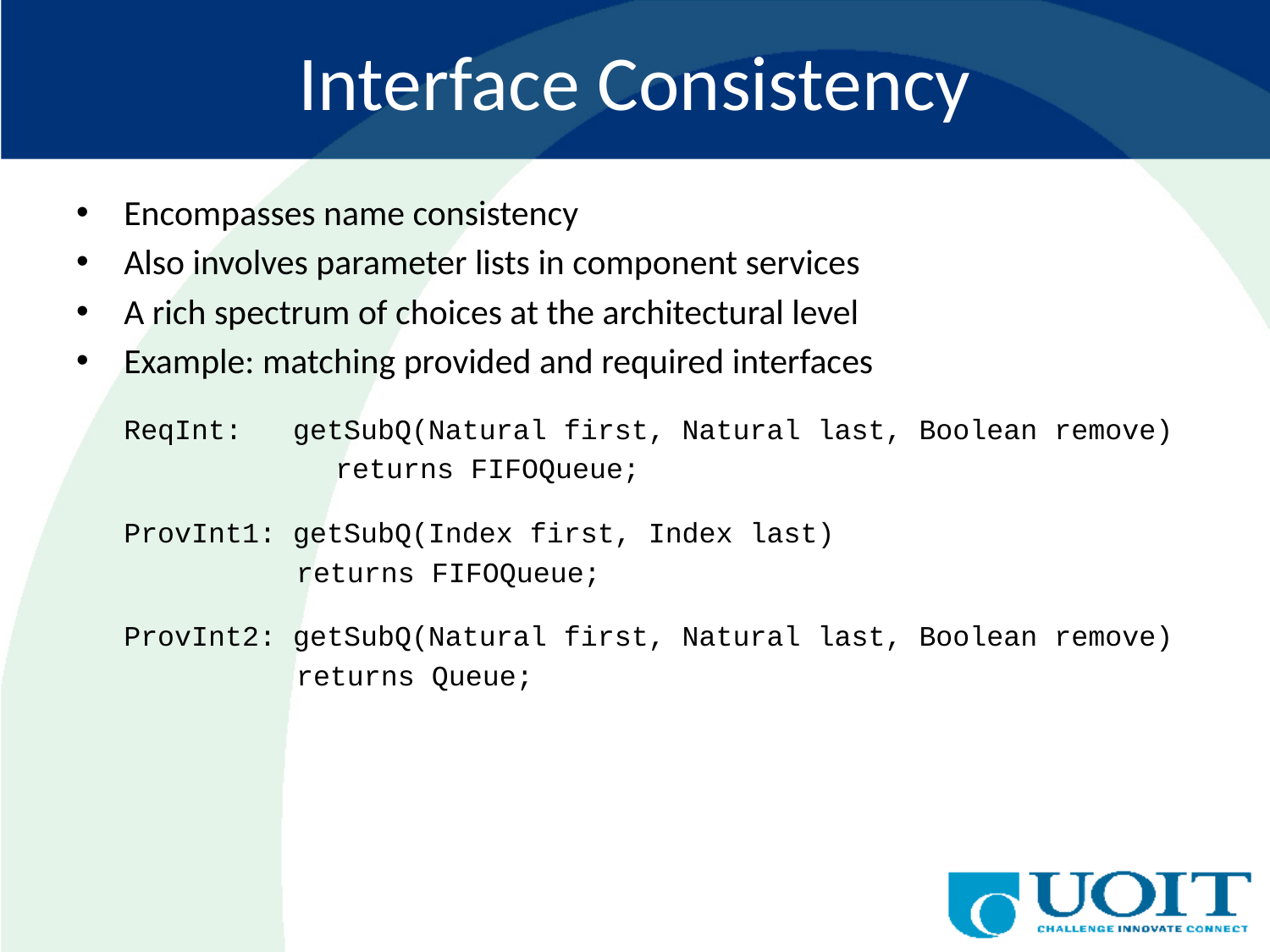

# Interface Consistency
Encompasses name consistency
Also involves parameter lists in component services
A rich spectrum of choices at the architectural level
Example: matching provided and required interfaces

	ReqInt:   getSubQ(Natural first, Natural last, Boolean remove)
		     returns FIFOQueue;

	ProvInt1: getSubQ(Index first, Index last)
             returns FIFOQueue;

	ProvInt2: getSubQ(Natural first, Natural last, Boolean remove)
             returns Queue;